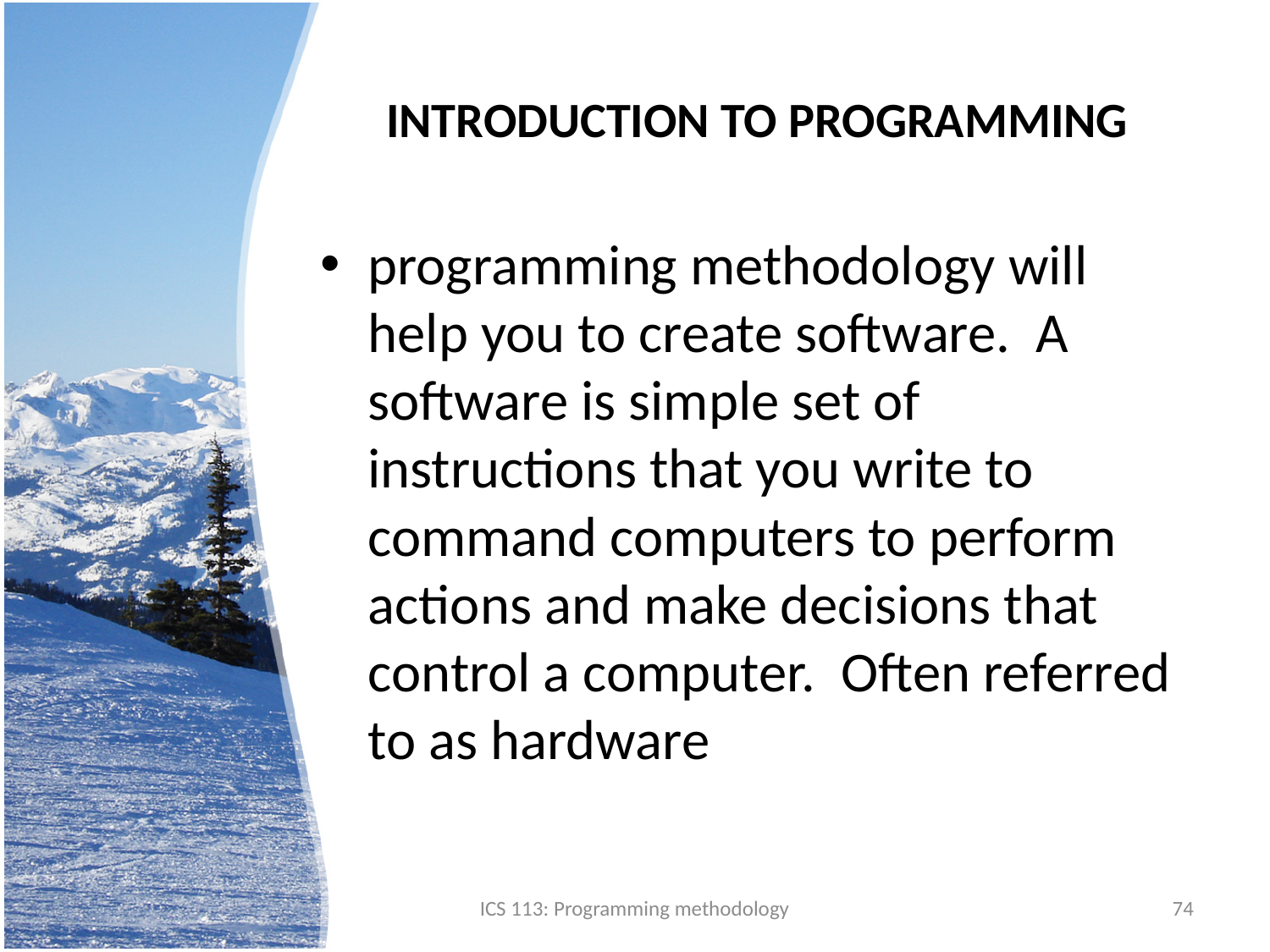

# INTRODUCTION TO PROGRAMMING
programming methodology will help you to create software.  A software is simple set of instructions that you write to command computers to perform actions and make decisions that control a computer.  Often referred to as hardware
ICS 113: Programming methodology
74